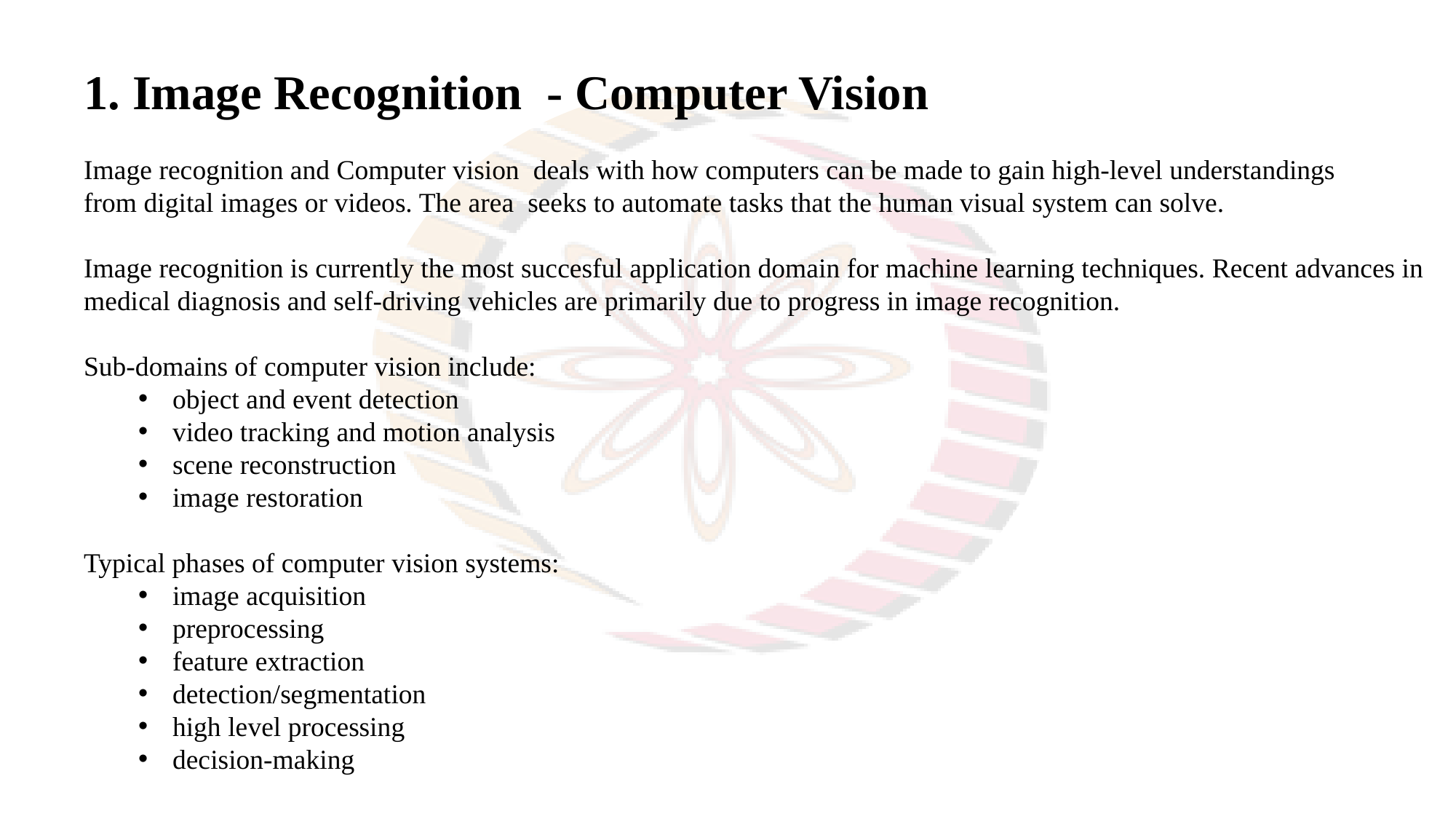

1. Image Recognition  - Computer Vision

Image recognition and Computer vision  deals with how computers can be made to gain high-level understandings from digital images or videos. The area  seeks to automate tasks that the human visual system can solve.

Image recognition is currently the most succesful application domain for machine learning techniques. Recent advances in medical diagnosis and self-driving vehicles are primarily due to progress in image recognition.

Sub-domains of computer vision include:
object and event detection
video tracking and motion analysis
scene reconstruction
image restoration

Typical phases of computer vision systems:
image acquisition
preprocessing
feature extraction
detection/segmentation
high level processing
decision-making